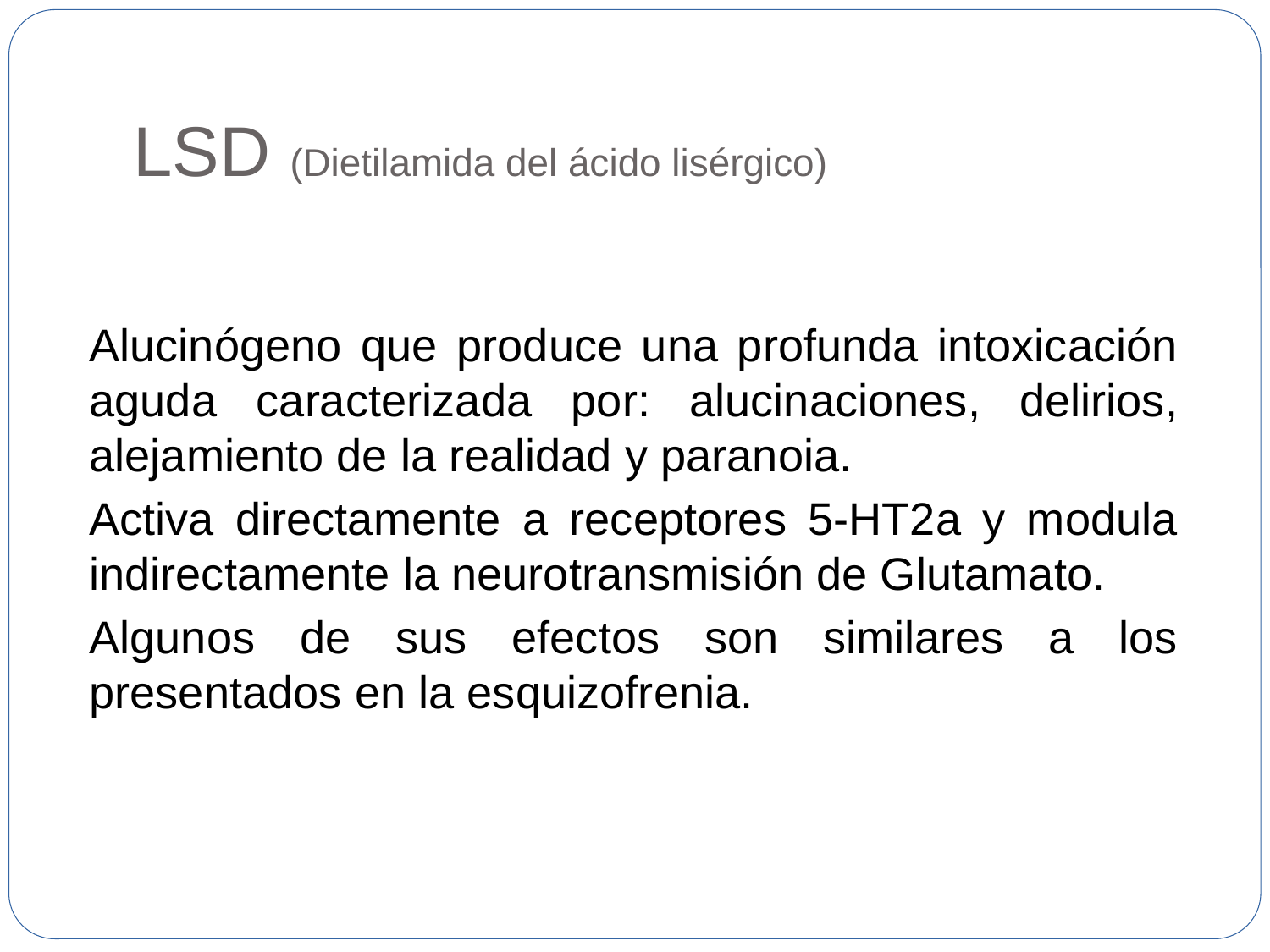

# LSD (Dietilamida del ácido lisérgico)

Alucinógeno que produce una profunda intoxicación aguda caracterizada por: alucinaciones, delirios, alejamiento de la realidad y paranoia.
Activa directamente a receptores 5-HT2a y modula indirectamente la neurotransmisión de Glutamato.
Algunos de sus efectos son similares a los presentados en la esquizofrenia.